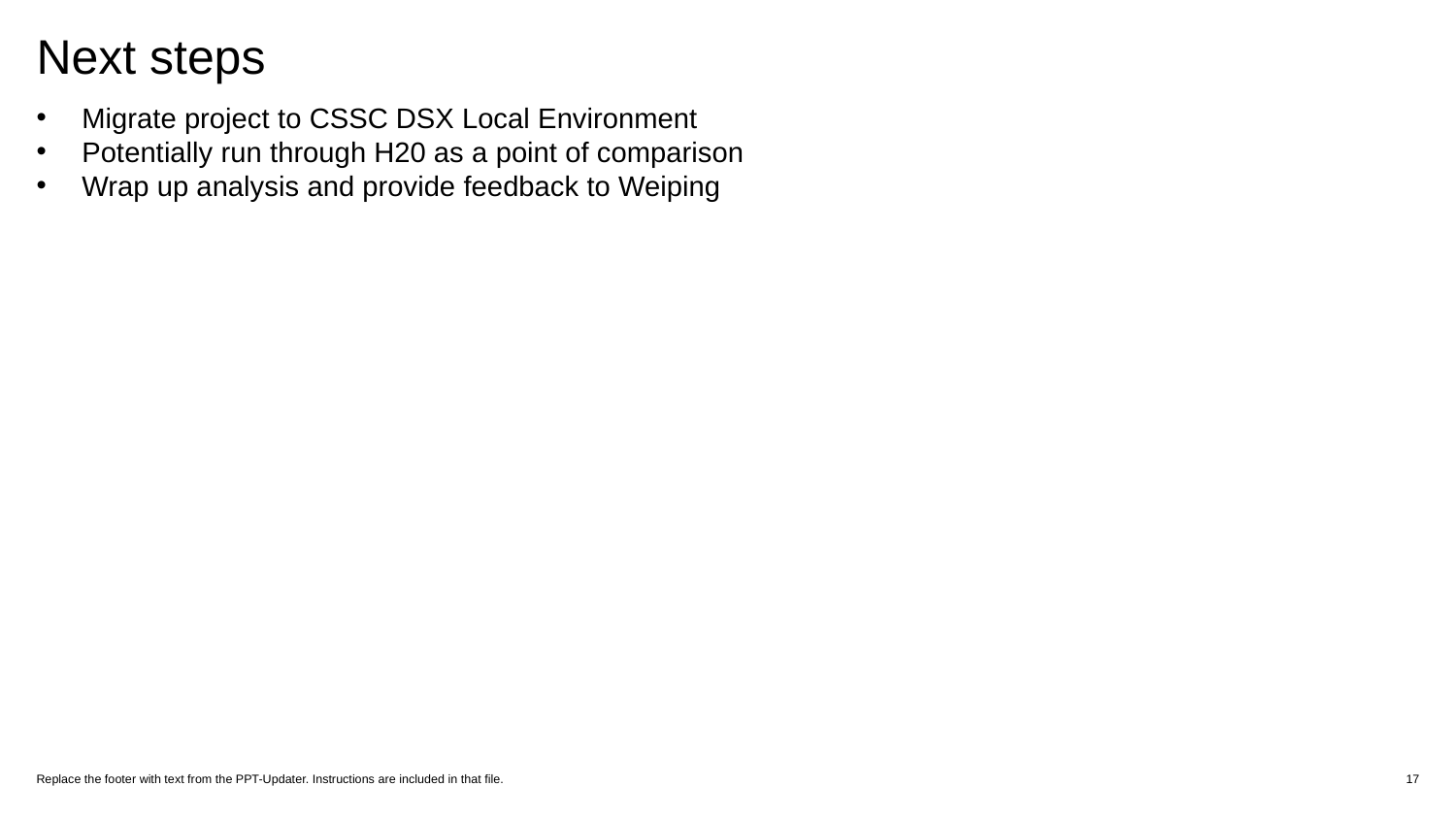

# Next steps
Migrate project to CSSC DSX Local Environment
Potentially run through H20 as a point of comparison
Wrap up analysis and provide feedback to Weiping
Replace the footer with text from the PPT-Updater. Instructions are included in that file.
17